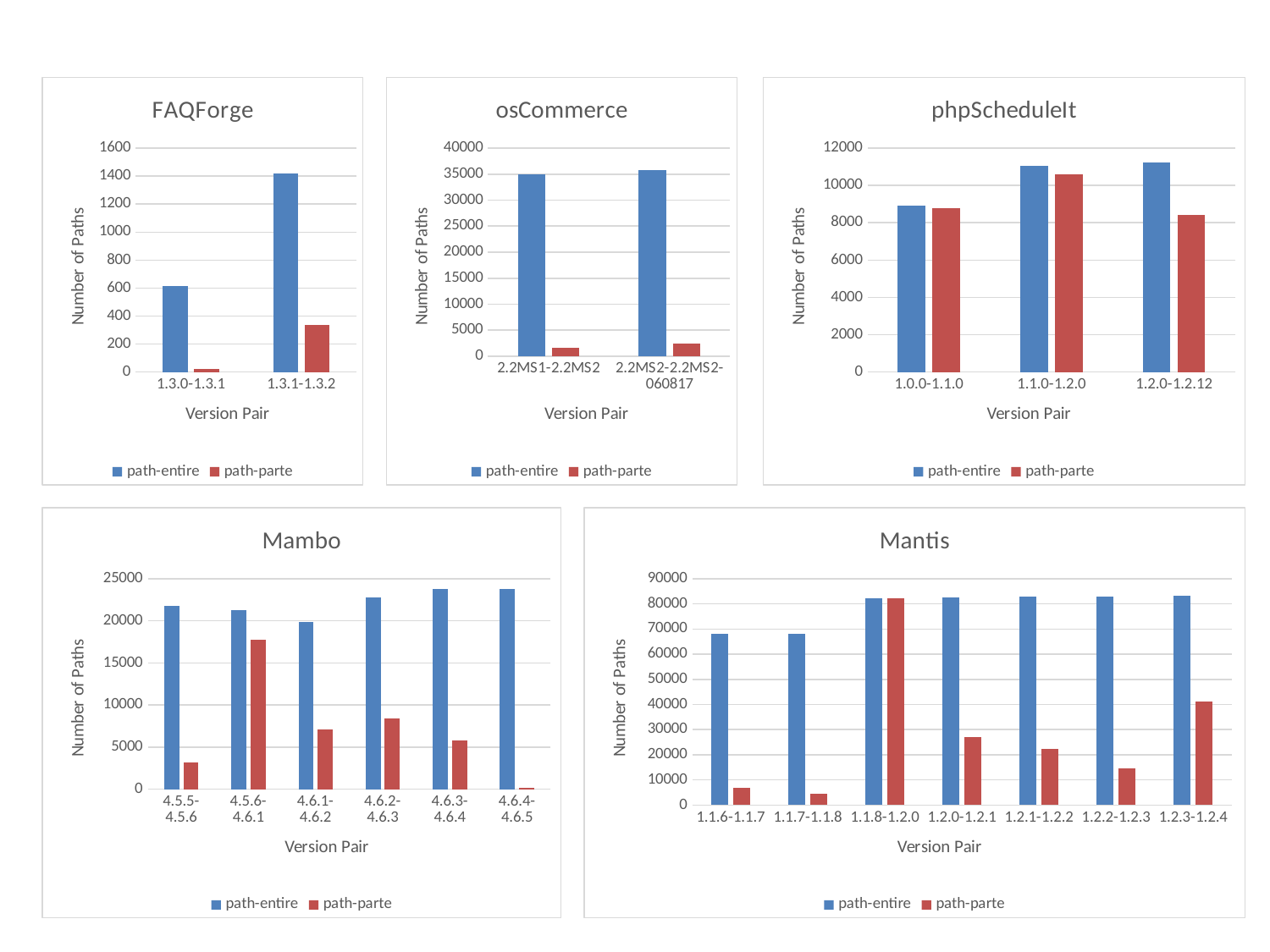

### Chart: FAQForge

| Category | path-entire | path-parte |
|---|---|---|
| 1.3.0-1.3.1 | 612.0 | 20.0 |
| 1.3.1-1.3.2 | 1418.0 | 335.0 |

### Chart: osCommerce

| Category | path-entire | path-parte |
|---|---|---|
| 2.2MS1-2.2MS2 | 34924.0 | 1639.0 |
| 2.2MS2-2.2MS2-060817 | 35775.0 | 2464.0 |

### Chart: phpScheduleIt

| Category | path-entire | path-parte |
|---|---|---|
| 1.0.0-1.1.0 | 8925.0 | 8776.0 |
| 1.1.0-1.2.0 | 11040.0 | 10620.0 |
| 1.2.0-1.2.12 | 11237.0 | 8412.0 |

### Chart: Mambo

| Category | path-entire | path-parte |
|---|---|---|
| 4.5.5-4.5.6 | 21780.0 | 3229.0 |
| 4.5.6-4.6.1 | 21260.0 | 17789.0 |
| 4.6.1-4.6.2 | 19832.0 | 7089.0 |
| 4.6.2-4.6.3 | 22748.0 | 8388.0 |
| 4.6.3-4.6.4 | 23778.0 | 5768.0 |
| 4.6.4-4.6.5 | 23779.0 | 209.0 |

### Chart: Mantis

| Category | path-entire | path-parte |
|---|---|---|
| 1.1.6-1.1.7 | 67929.0 | 6976.0 |
| 1.1.7-1.1.8 | 67918.0 | 4668.0 |
| 1.1.8-1.2.0 | 82124.0 | 82029.0 |
| 1.2.0-1.2.1 | 82683.0 | 26983.0 |
| 1.2.1-1.2.2 | 82719.0 | 22196.0 |
| 1.2.2-1.2.3 | 82824.0 | 14604.0 |
| 1.2.3-1.2.4 | 83162.0 | 41321.0 |